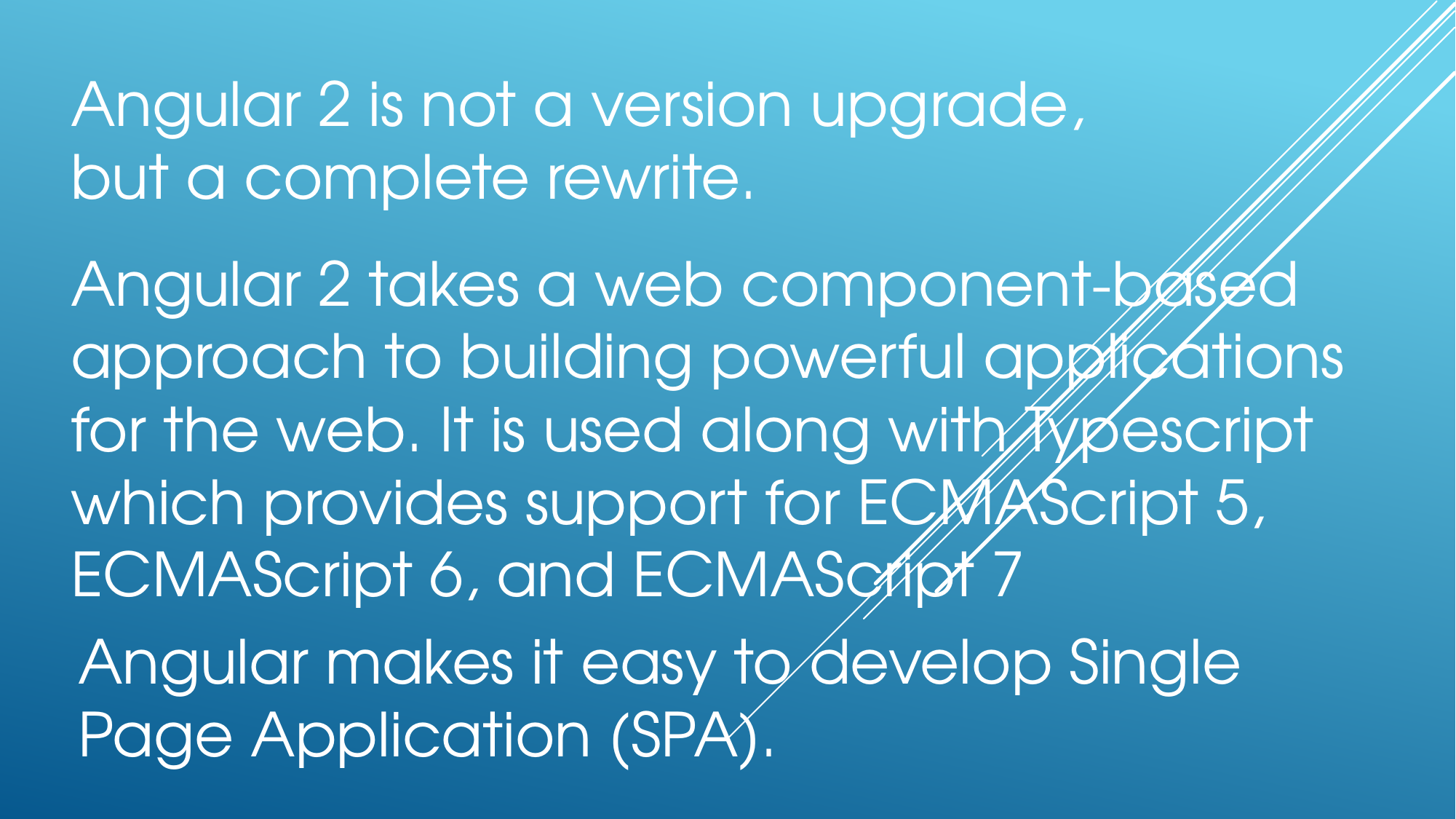

Angular 2 is not a version upgrade, but a complete rewrite.
Angular 2 takes a web component-based approach to building powerful applications for the web. It is used along with Typescript which provides support for ECMAScript 5, ECMAScript 6, and ECMAScript 7
Angular makes it easy to develop Single Page Application (SPA).